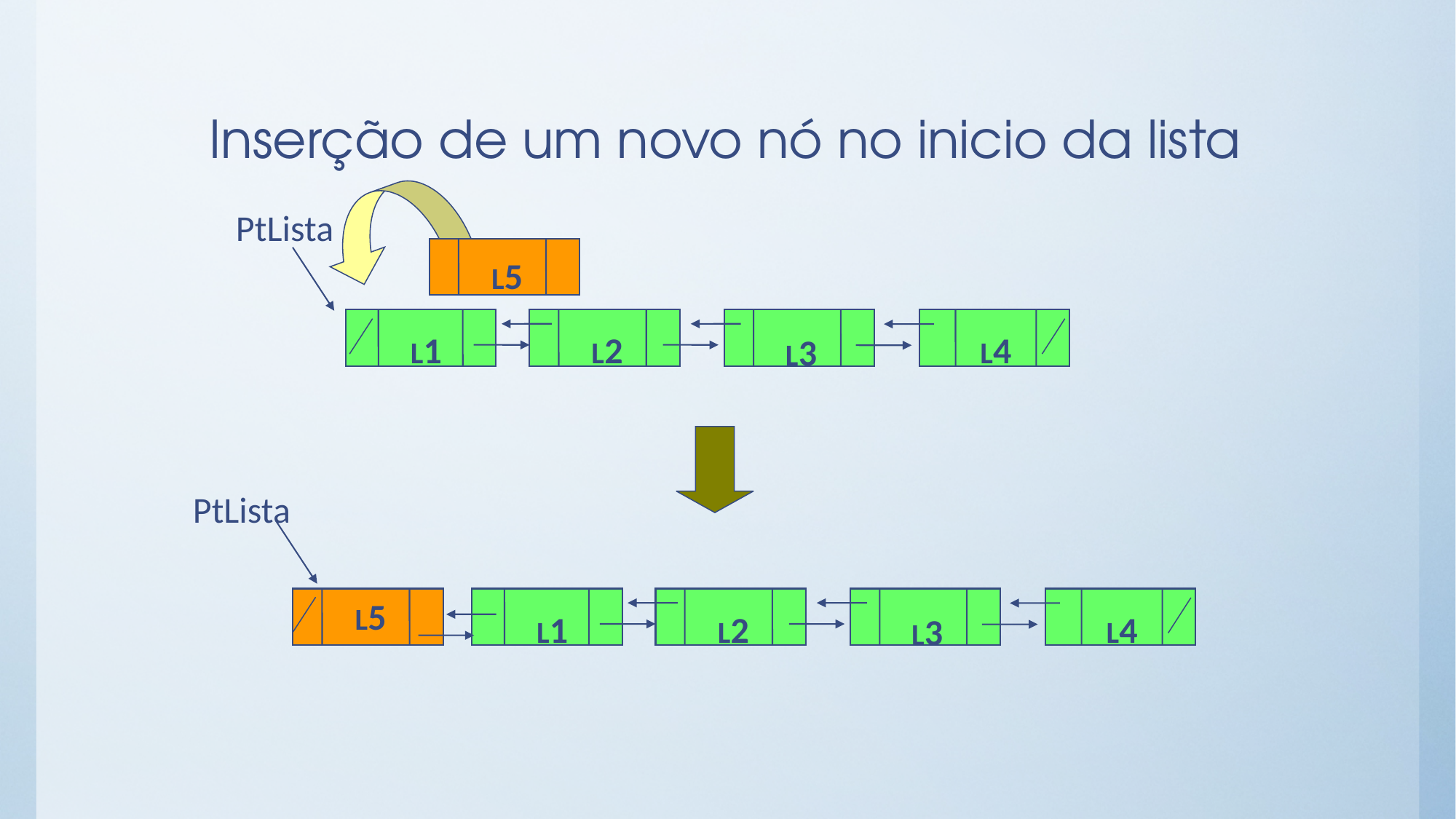

# Inserção de um novo nó no inicio da lista

L5
PtLista

L1
L2
L4

L3

PtLista

L5

L1
L2
L4

L3